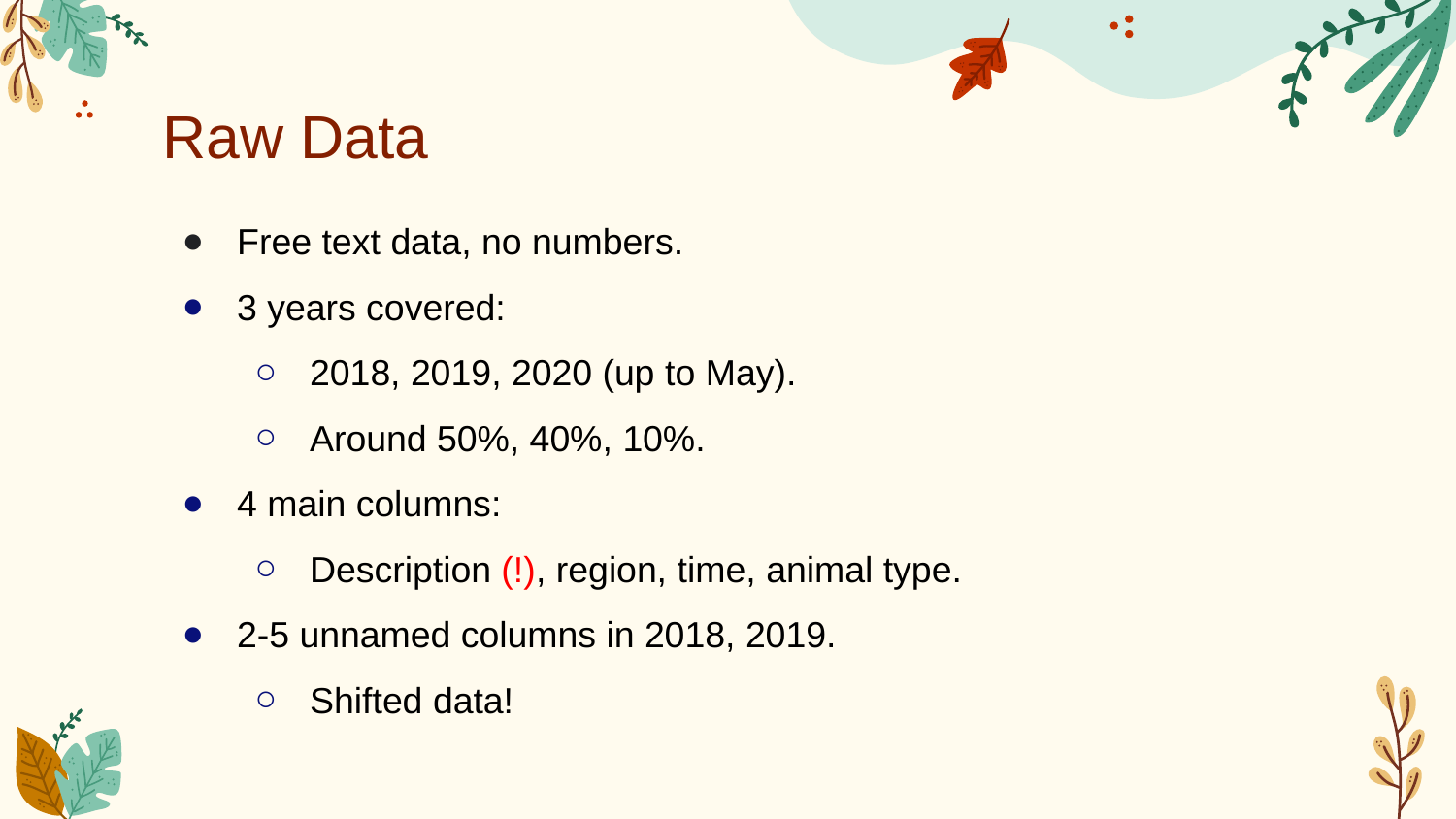

# Raw Data
Free text data, no numbers.
3 years covered:
2018, 2019, 2020 (up to May).
Around 50%, 40%, 10%.
4 main columns:
Description (!), region, time, animal type.
2-5 unnamed columns in 2018, 2019.
Shifted data!